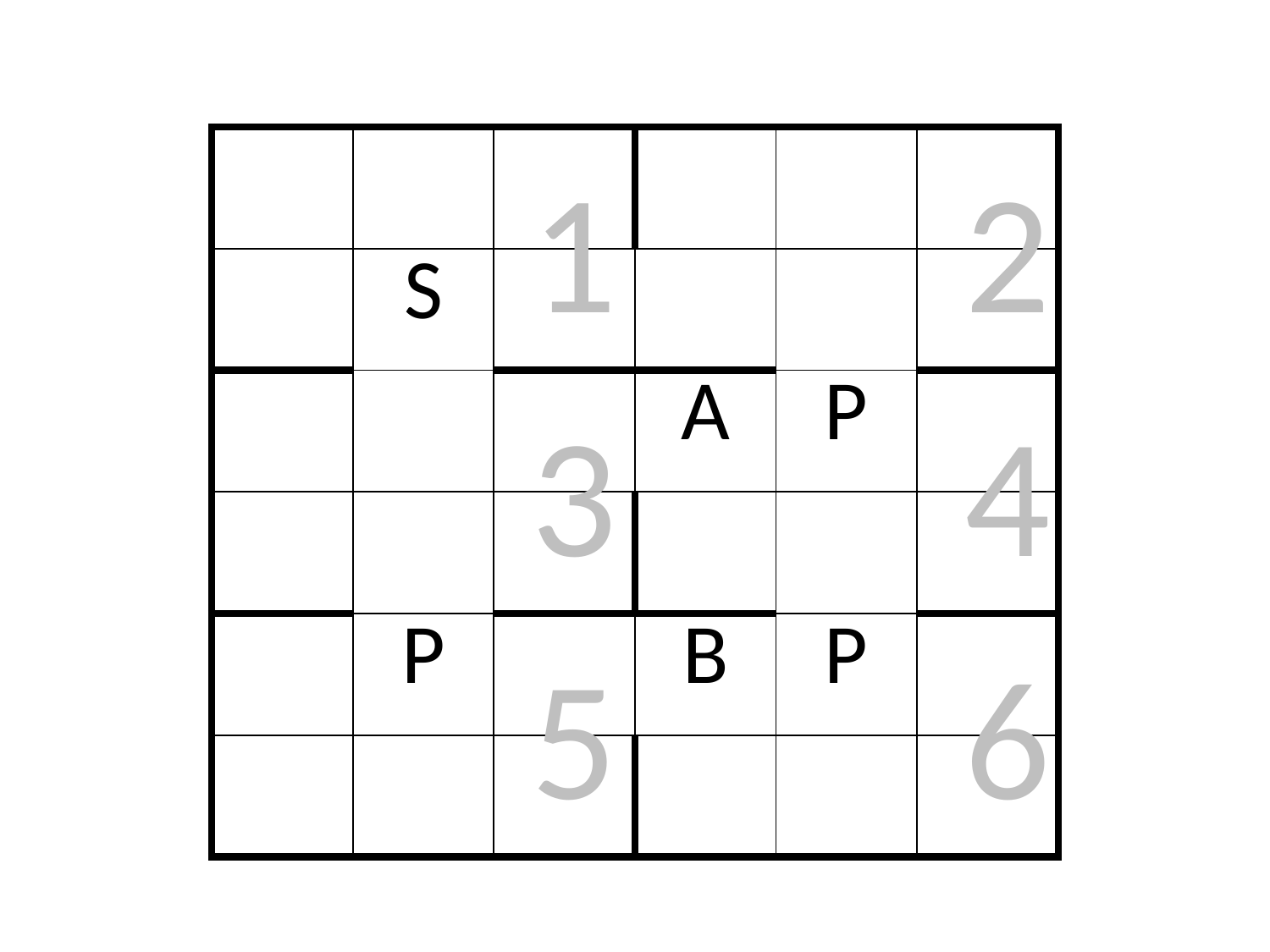

|  |  |  |  |  |  |
| --- | --- | --- | --- | --- | --- |
|  | S |  |  |  |  |
|  |  |  | A | P |  |
|  |  |  |  |  |  |
|  | P |  | B | P |  |
|  |  |  |  |  |  |
1
2
3
4
5
6